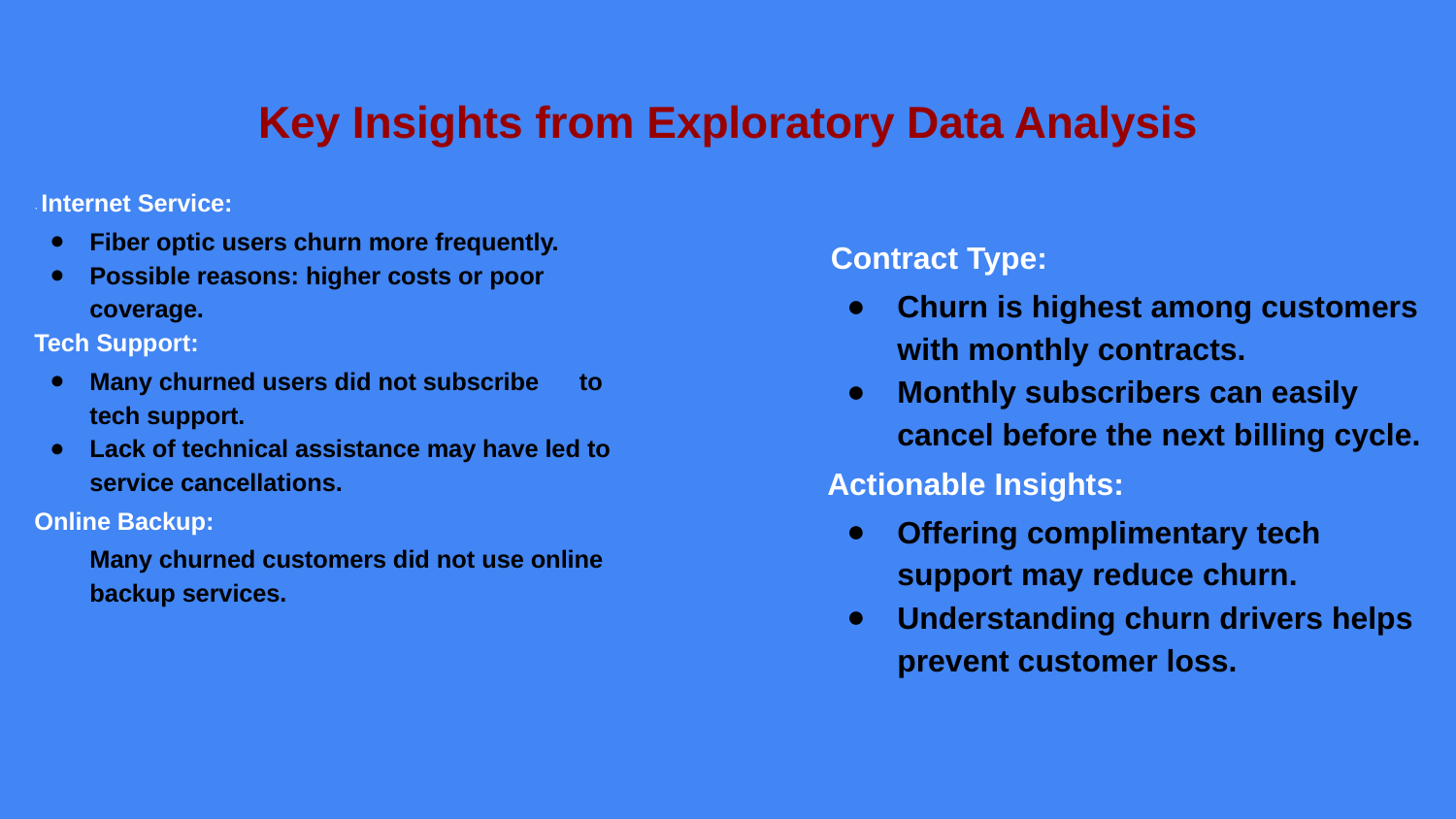

# Key Insights from Exploratory Data Analysis

· Internet Service:
Fiber optic users churn more frequently.
Possible reasons: higher costs or poor coverage.
Tech Support:
Many churned users did not subscribe      to tech support.
Lack of technical assistance may have led to service cancellations.
Online Backup:
Many churned customers did not use online backup services.

 Contract Type:
Churn is highest among customers with monthly contracts.
Monthly subscribers can easily cancel before the next billing cycle.
Actionable Insights:
Offering complimentary tech support may reduce churn.
Understanding churn drivers helps prevent customer loss.